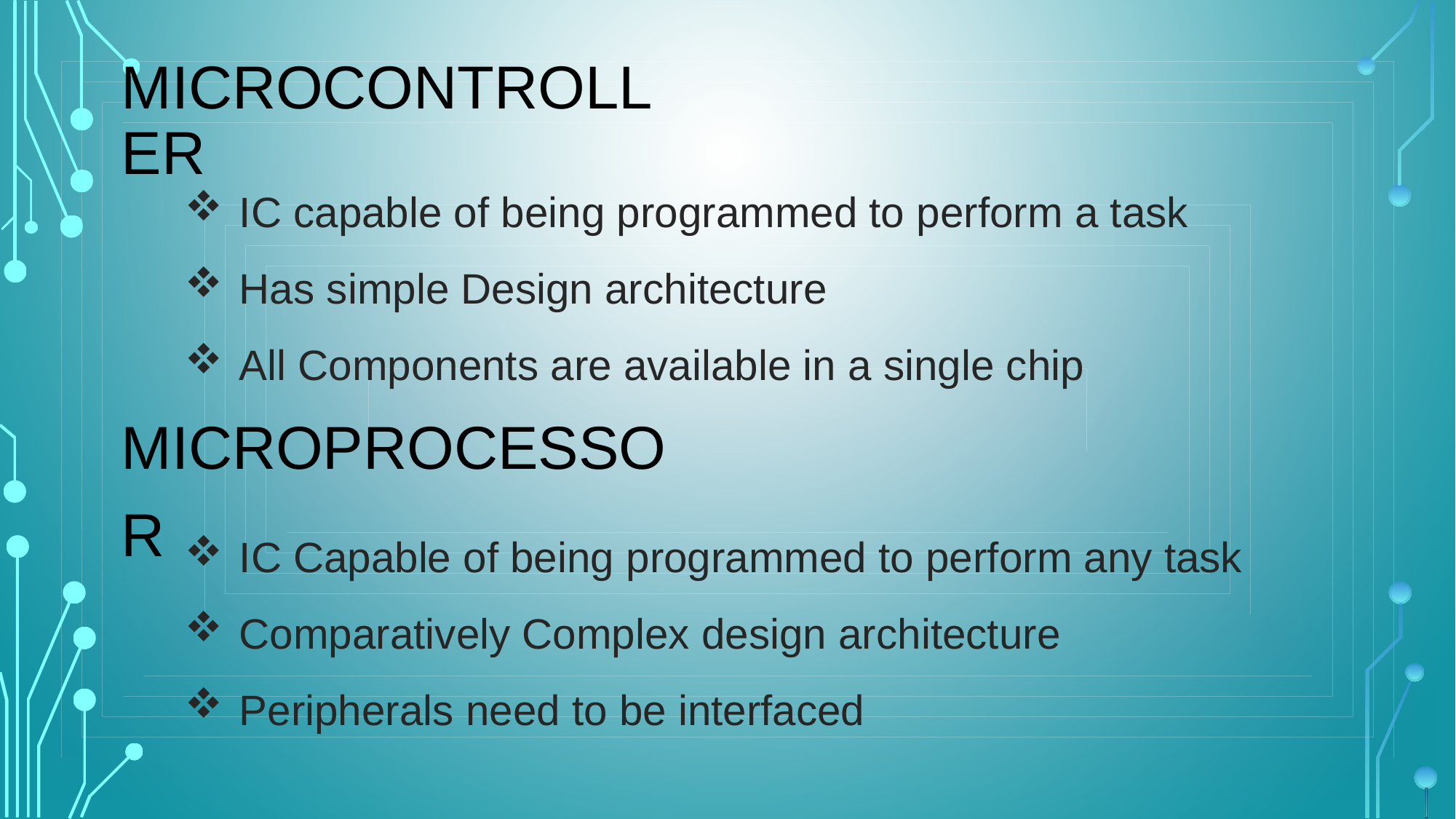

# microcontroller
IC capable of being programmed to perform a task
Has simple Design architecture
All Components are available in a single chip
microprocessor
IC Capable of being programmed to perform any task
Comparatively Complex design architecture
Peripherals need to be interfaced